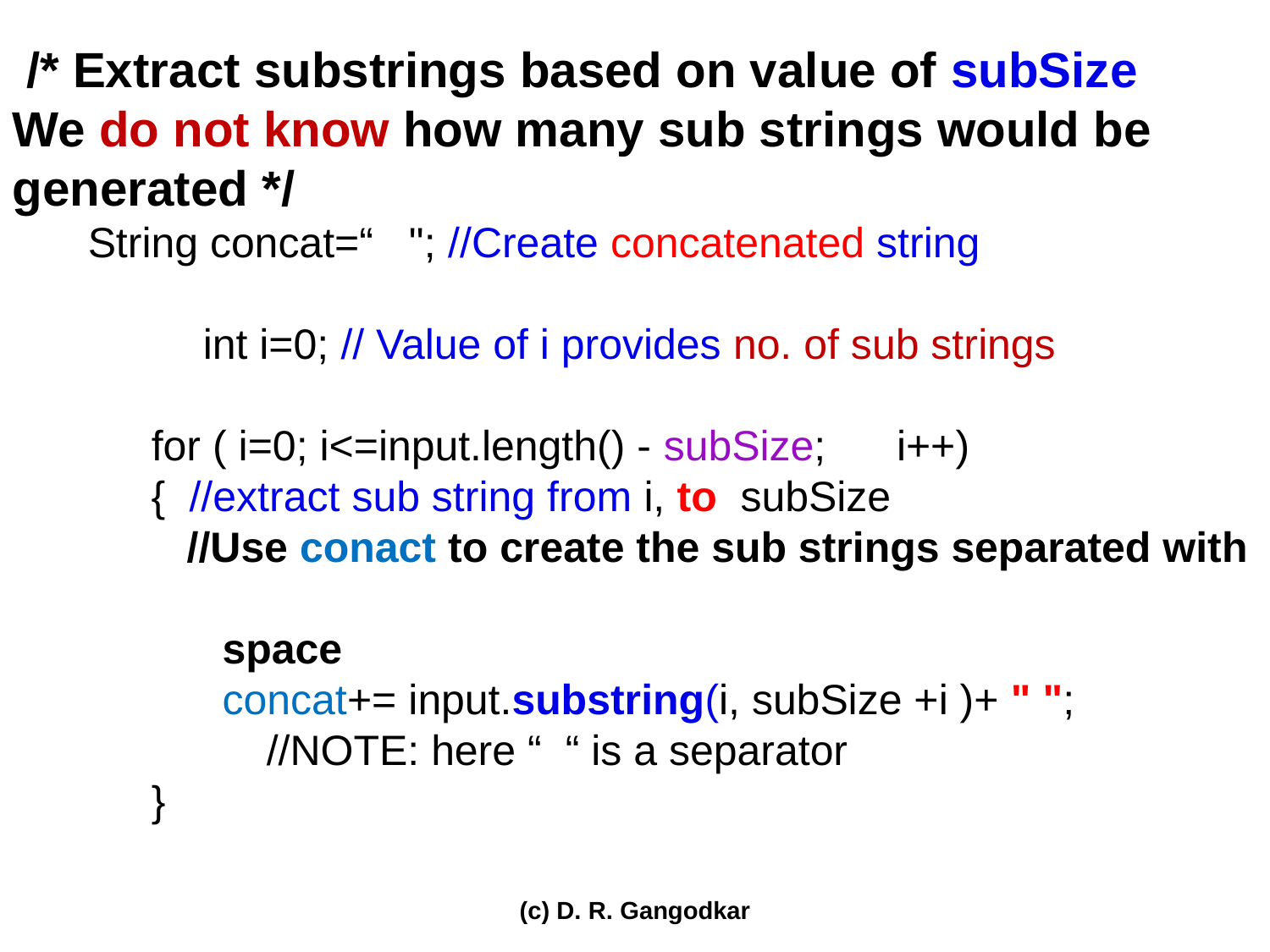

/* Extract substrings based on value of subSize
We do not know how many sub strings would be generated */
 String concat=“   "; //Create concatenated string

	int i=0; // Value of i provides no. of sub strings
 for ( i=0; i<=input.length() - subSize;      i++)
 {  //extract sub string from i, to  subSize
    //Use conact to create the sub strings separated with
       space
       concat+= input.substring(i, subSize +i )+ " ";
	//NOTE: here “  “ is a separator
 }
(c) D. R. Gangodkar